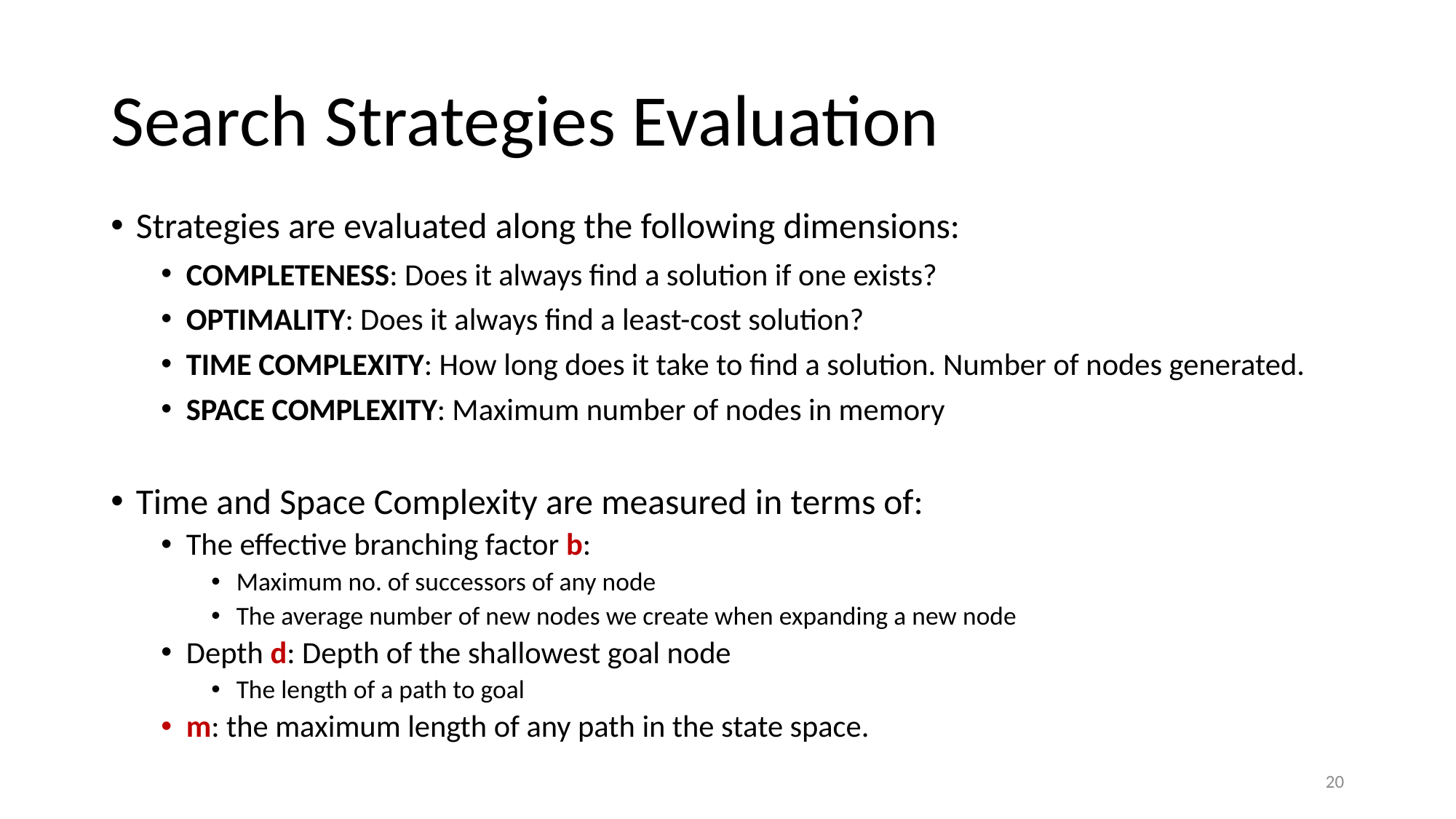

# Search Strategies Evaluation
Strategies are evaluated along the following dimensions:
COMPLETENESS: Does it always find a solution if one exists?
OPTIMALITY: Does it always find a least-cost solution?
TIME COMPLEXITY: How long does it take to find a solution. Number of nodes generated.
SPACE COMPLEXITY: Maximum number of nodes in memory

Time and Space Complexity are measured in terms of:
The effective branching factor b:
Maximum no. of successors of any node
The average number of new nodes we create when expanding a new node
Depth d: Depth of the shallowest goal node
The length of a path to goal
m: the maximum length of any path in the state space.
20